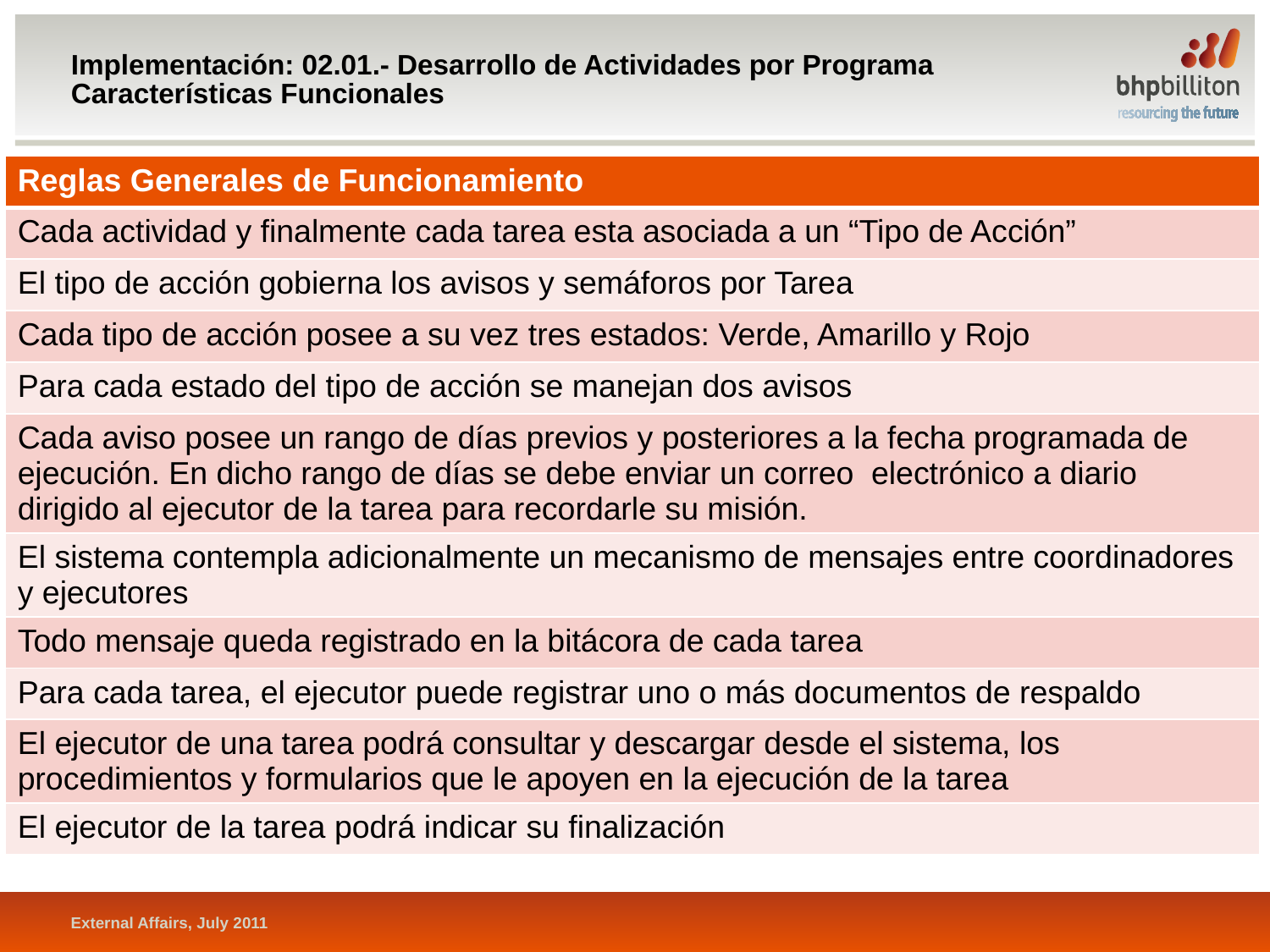

# Implementación: 02.01.- Desarrollo de Actividades por Programa Características Funcionales
| Reglas Generales de Funcionamiento |
| --- |
| Cada actividad y finalmente cada tarea esta asociada a un “Tipo de Acción” |
| El tipo de acción gobierna los avisos y semáforos por Tarea |
| Cada tipo de acción posee a su vez tres estados: Verde, Amarillo y Rojo |
| Para cada estado del tipo de acción se manejan dos avisos |
| Cada aviso posee un rango de días previos y posteriores a la fecha programada de ejecución. En dicho rango de días se debe enviar un correo electrónico a diario dirigido al ejecutor de la tarea para recordarle su misión. |
| El sistema contempla adicionalmente un mecanismo de mensajes entre coordinadores y ejecutores |
| Todo mensaje queda registrado en la bitácora de cada tarea |
| Para cada tarea, el ejecutor puede registrar uno o más documentos de respaldo |
| El ejecutor de una tarea podrá consultar y descargar desde el sistema, los procedimientos y formularios que le apoyen en la ejecución de la tarea |
| El ejecutor de la tarea podrá indicar su finalización |
External Affairs, July 2011